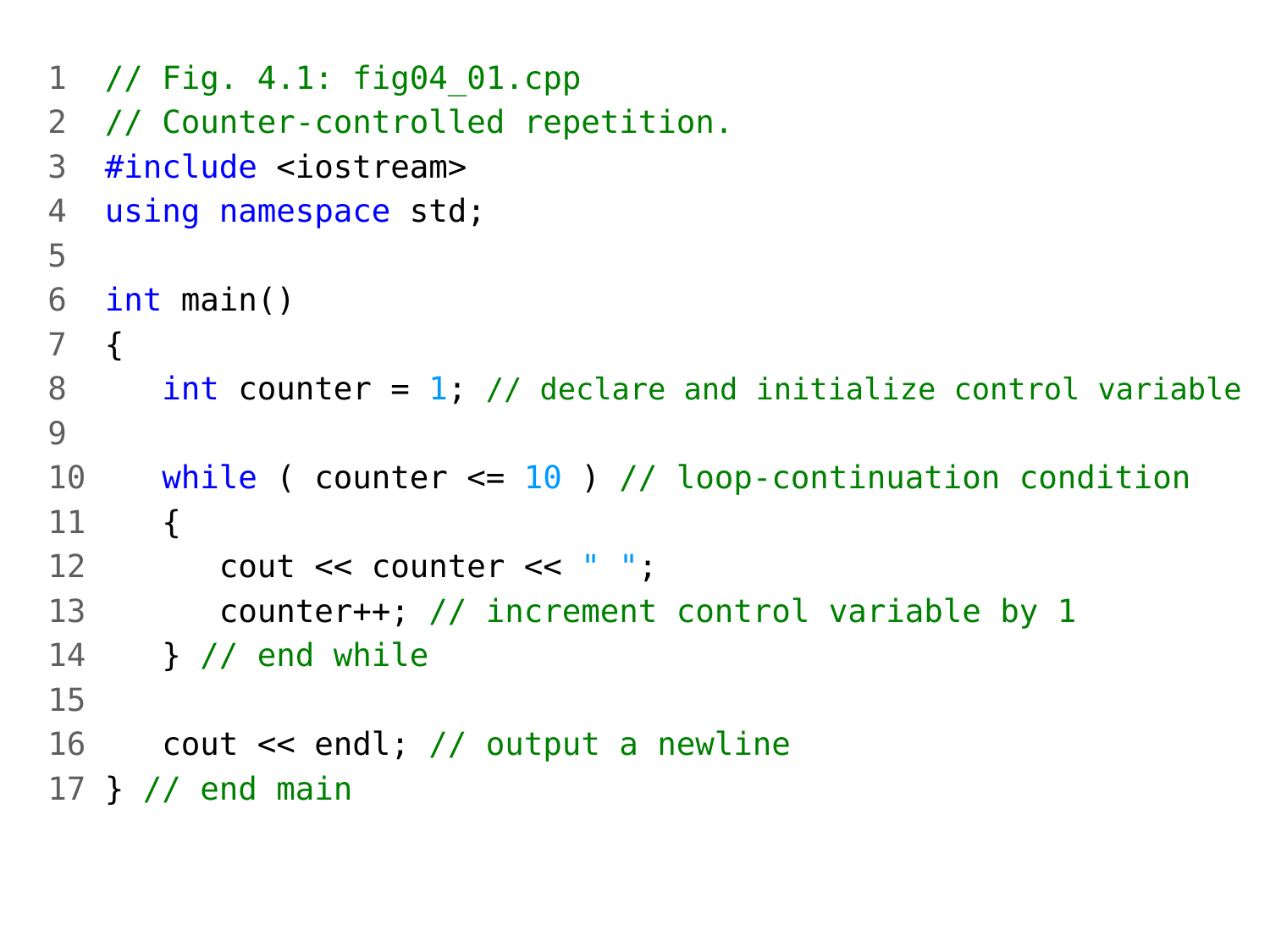

1  // Fig. 4.1: fig04_01.cpp
2  // Counter-controlled repetition.
3  #include <iostream>
4  using namespace std;
5
6  int main()
7  {
8     int counter = 1; // declare and initialize control variable
9
10    while ( counter <= 10 ) // loop-continuation condition
11    {
12       cout << counter << " ";
13       counter++; // increment control variable by 1
14    } // end while
15
16    cout << endl; // output a newline
17 } // end main